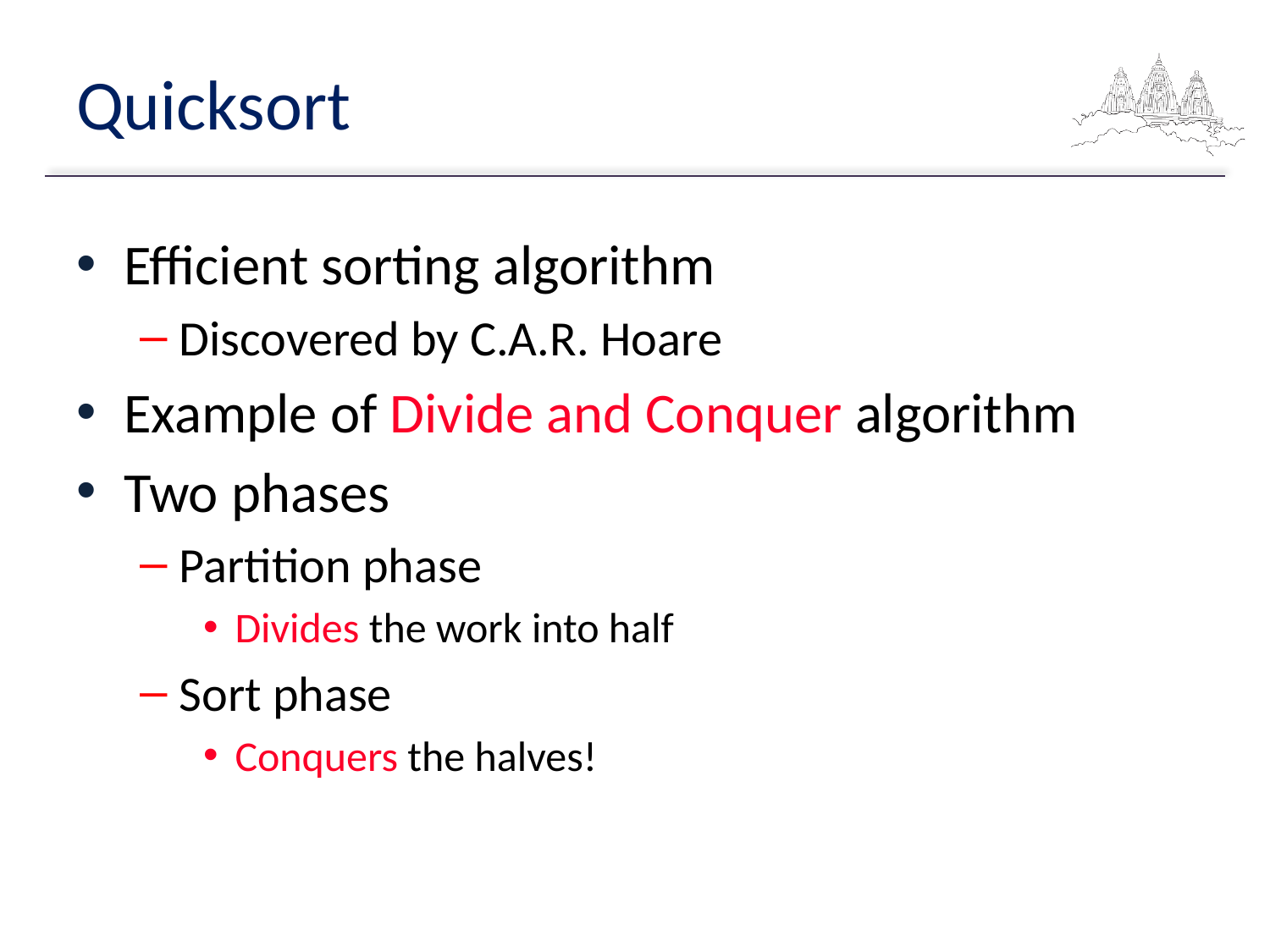

# Quicksort
Efficient sorting algorithm
Discovered by C.A.R. Hoare
Example of Divide and Conquer algorithm
Two phases
Partition phase
Divides the work into half
Sort phase
Conquers the halves!